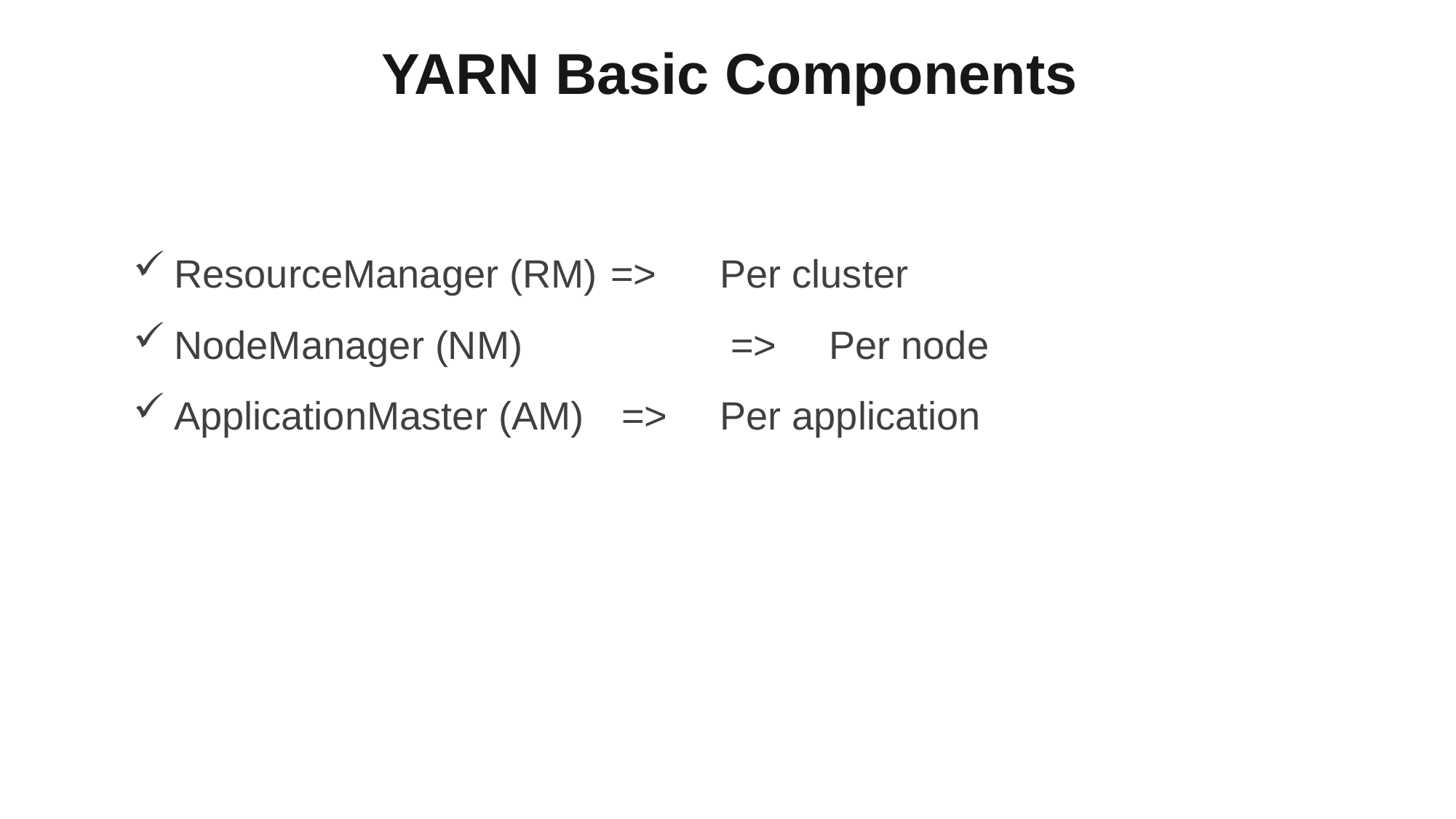

# YARN Basic Components
ResourceManager (RM) 	=>	Per cluster
NodeManager (NM)		 => 	Per node
ApplicationMaster (AM)	 => 	Per application